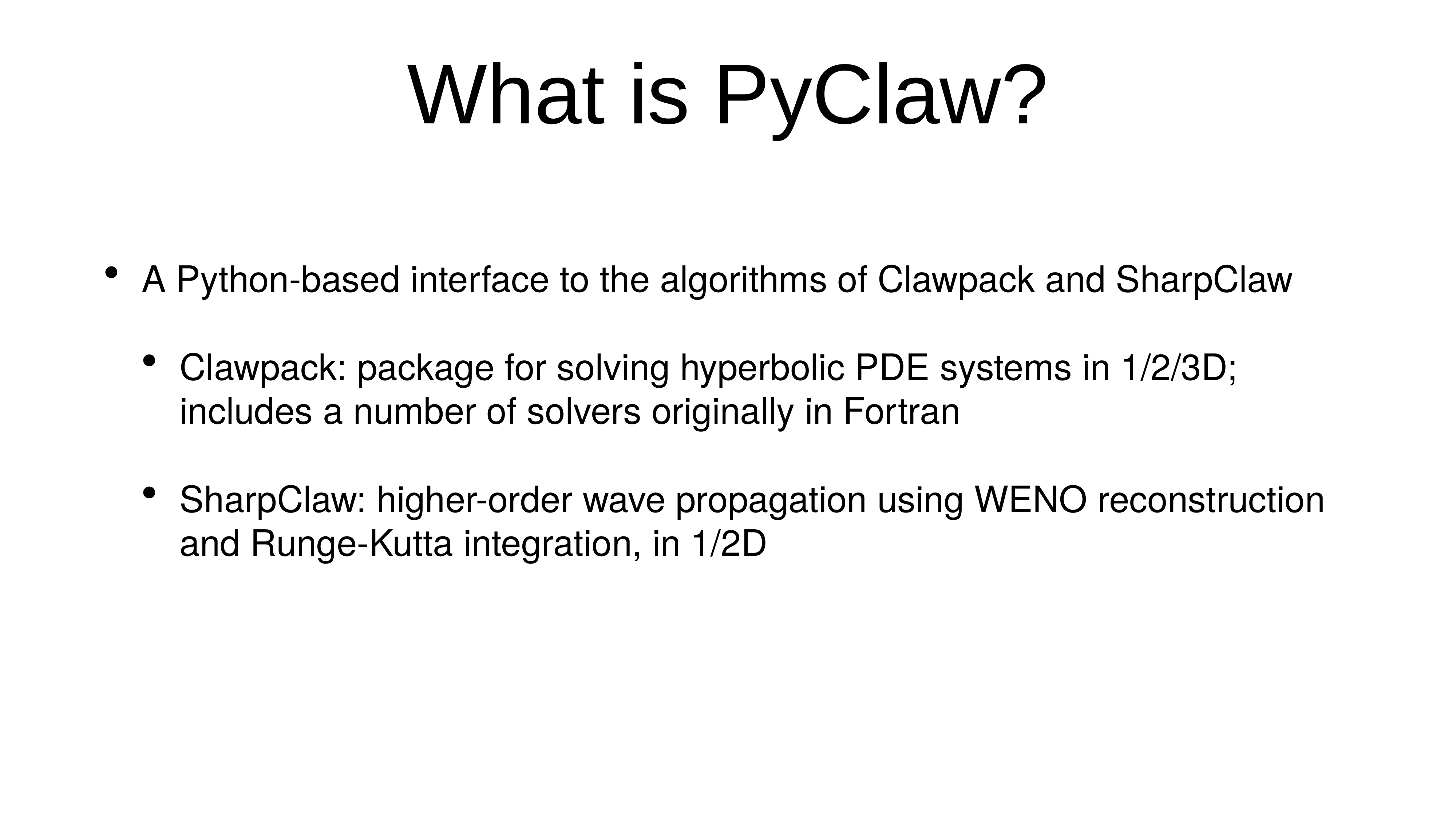

# What is PyClaw?
A Python-based interface to the algorithms of Clawpack and SharpClaw
Clawpack: package for solving hyperbolic PDE systems in 1/2/3D; includes a number of solvers originally in Fortran
SharpClaw: higher-order wave propagation using WENO reconstruction and Runge-Kutta integration, in 1/2D